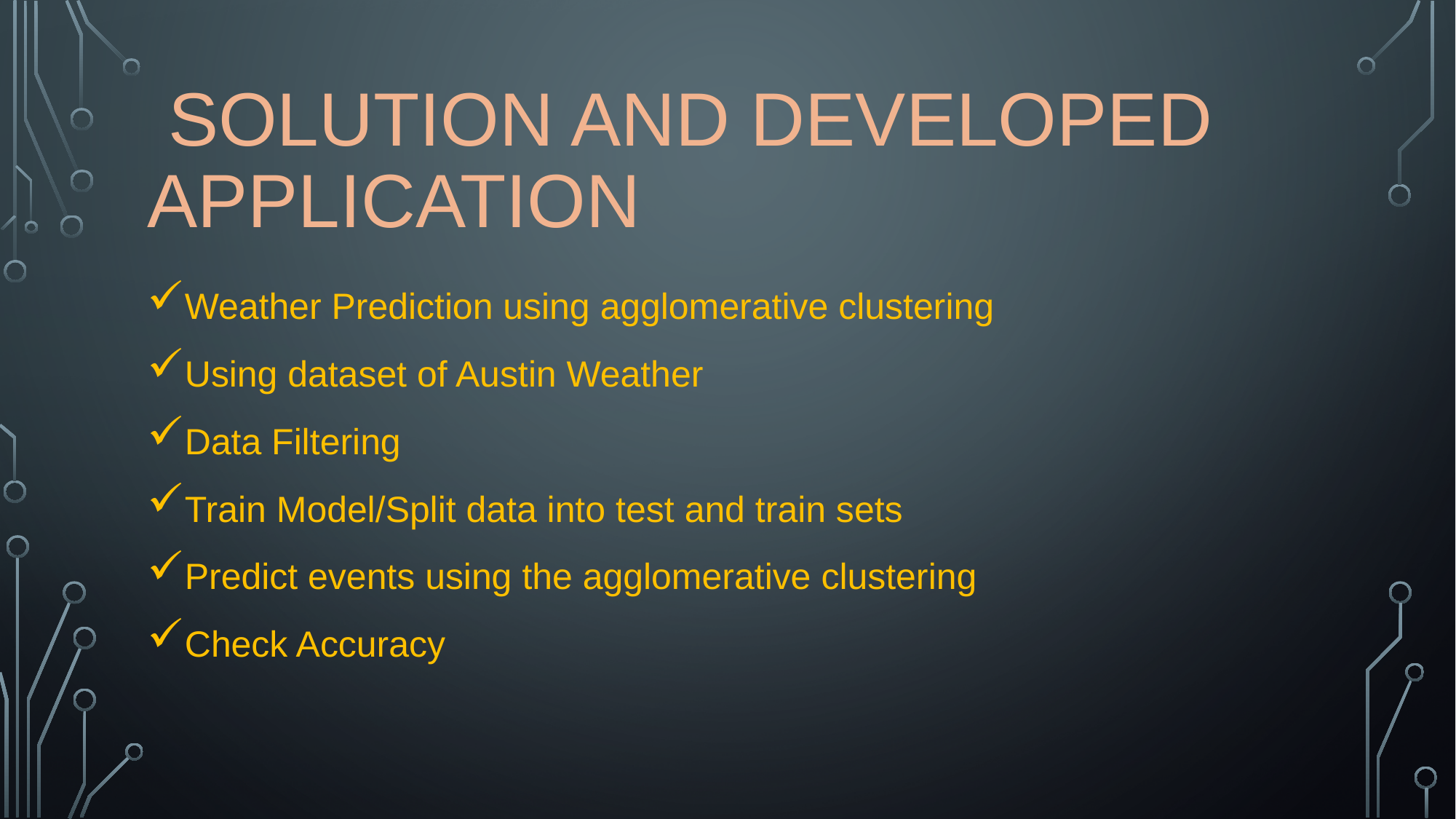

# solution and developed application
Weather Prediction using agglomerative clustering
Using dataset of Austin Weather
Data Filtering
Train Model/Split data into test and train sets
Predict events using the agglomerative clustering
Check Accuracy